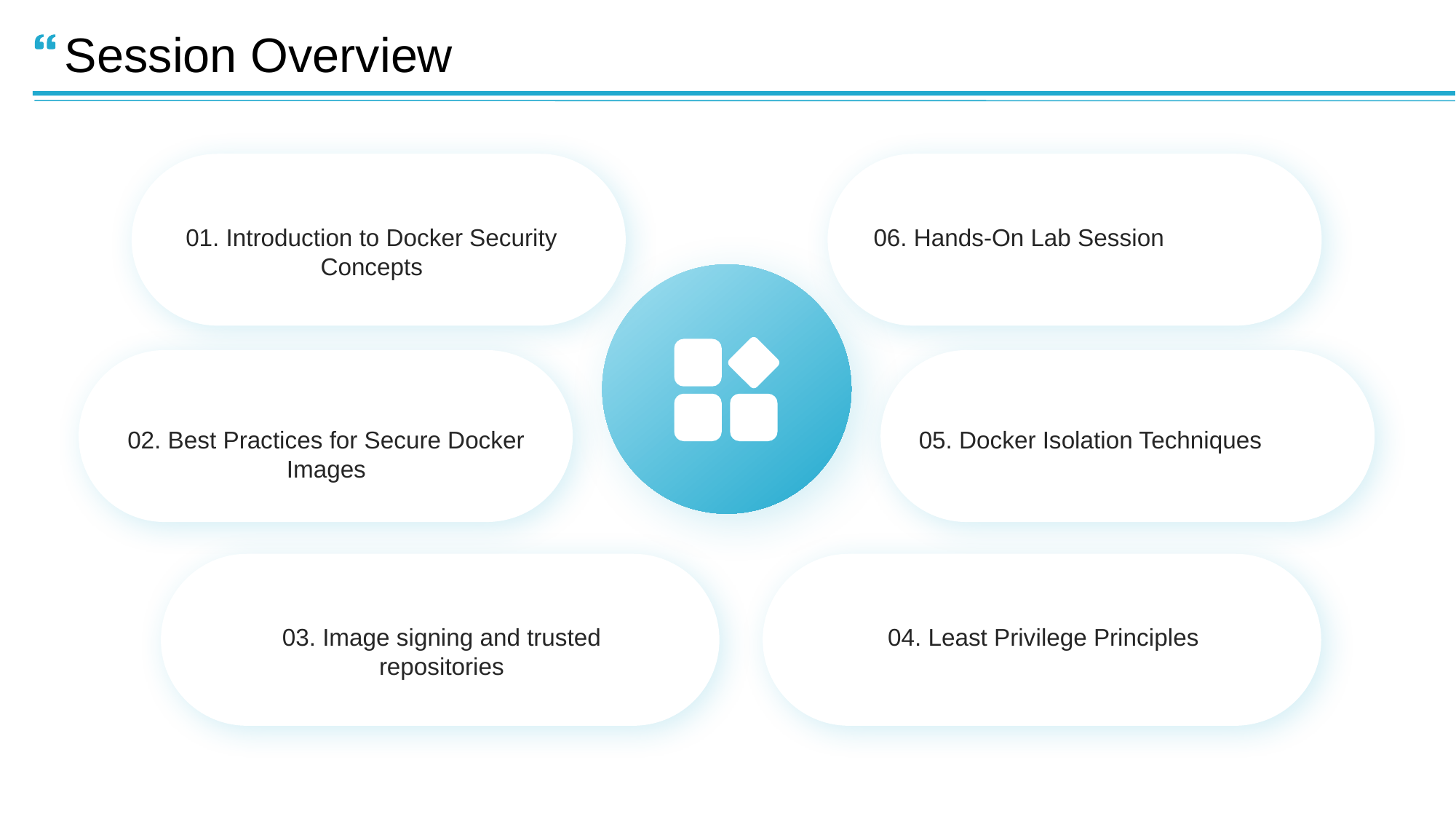

Session Overview

01. Introduction to Docker Security Concepts
06. Hands-On Lab Session

05. Docker Isolation Techniques
02. Best Practices for Secure Docker Images

03. Image signing and trusted repositories
04. Least Privilege Principles